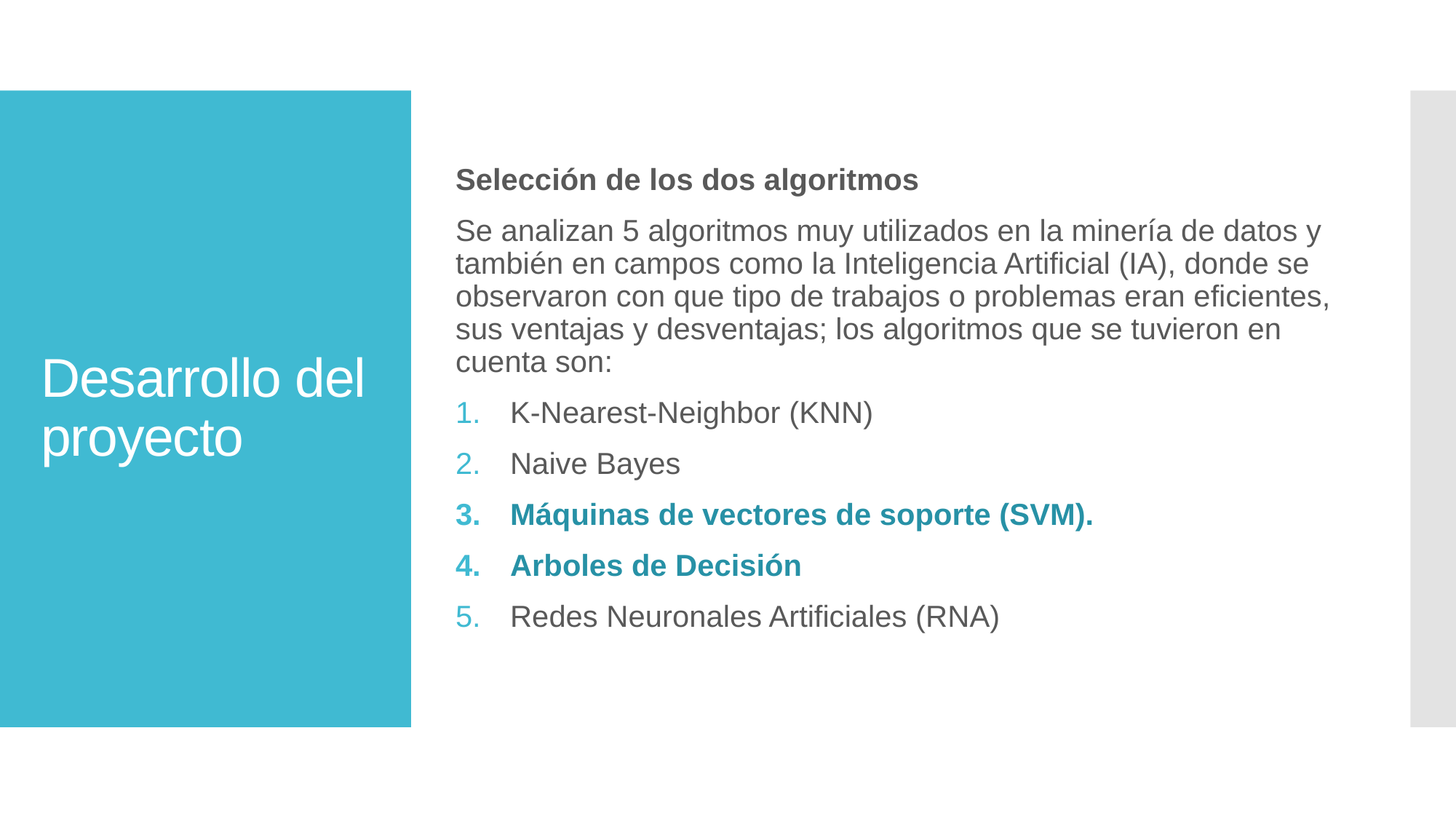

Selección de los dos algoritmos
Se analizan 5 algoritmos muy utilizados en la minería de datos y también en campos como la Inteligencia Artificial (IA), donde se observaron con que tipo de trabajos o problemas eran eficientes, sus ventajas y desventajas; los algoritmos que se tuvieron en cuenta son:
K-Nearest-Neighbor (KNN)
Naive Bayes
Máquinas de vectores de soporte (SVM).
Arboles de Decisión
Redes Neuronales Artificiales (RNA)
# Desarrollo del proyecto